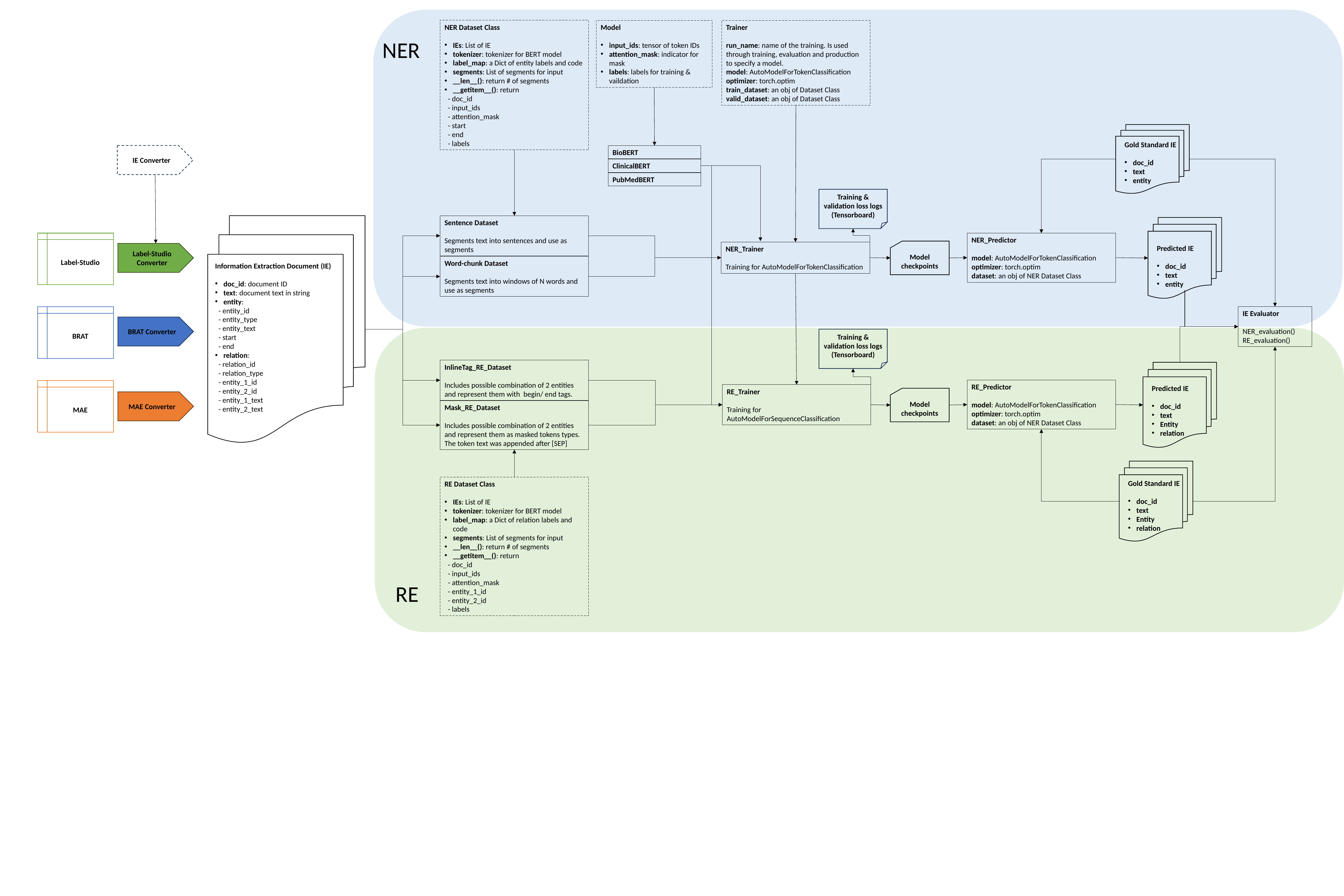

NER Dataset Class

IEs: List of IE
tokenizer: tokenizer for BERT model
label_map: a Dict of entity labels and code
segments: List of segments for input
__len__(): return # of segments
__getitem__(): return
  - doc_id
  - input_ids
  - attention_mask
  - start
  - end
  - labels
Trainer

run_name: name of the training. Is used through training, evaluation and production to specify a model.
model: AutoModelForTokenClassification
optimizer: torch.optim
train_dataset: an obj of Dataset Class
valid_dataset: an obj of Dataset Class
Model

input_ids: tensor of token IDs
attention_mask: indicator for mask
labels: labels for training & vaildation
NER

Gold Standard IE

doc_id
text
entity
IE Converter
BioBERT
ClinicalBERT
PubMedBERT
Training & validation loss logs
(Tensorboard)

Information Extraction Document (IE)

doc_id: document ID
text: document text in string
entity:
  - entity_id
  - entity_type
  - entity_text
  - start
  - end
relation:
  - relation_id
  - relation_type
  - entity_1_id
  - entity_2_id
  - entity_1_text
  - entity_2_text
Sentence Dataset

Segments text into sentences and use as segments

Predicted IE

doc_id
text
entity
Label-Studio
NER_Predictor

model: AutoModelForTokenClassification
optimizer: torch.optim
dataset: an obj of NER Dataset Class
Model checkpoints
NER_Trainer

Training for AutoModelForTokenClassification
Label-Studio Converter
Word-chunk Dataset

Segments text into windows of N words and use as segments
IE Evaluator

NER_evaluation()
RE_evaluation()
BRAT
BRAT Converter

Training & validation loss logs
(Tensorboard)
InlineTag_RE_Dataset

Includes possible combination of 2 entities and represent them with  begin/ end tags.

Predicted IE

doc_id
text
Entity
relation
RE_Predictor

model: AutoModelForTokenClassification
optimizer: torch.optim
dataset: an obj of NER Dataset Class
MAE
RE_Trainer

Training for AutoModelForSequenceClassification
Model checkpoints
MAE Converter
Mask_RE_Dataset

Includes possible combination of 2 entities and represent them as masked tokens types. The token text was appended after [SEP]

Gold Standard IE

doc_id
text
Entity
relation
RE Dataset Class

IEs: List of IE
tokenizer: tokenizer for BERT model
label_map: a Dict of relation labels and code
segments: List of segments for input
__len__(): return # of segments
__getitem__(): return
  - doc_id
  - input_ids
  - attention_mask
  - entity_1_id
  - entity_2_id
  - labels
RE